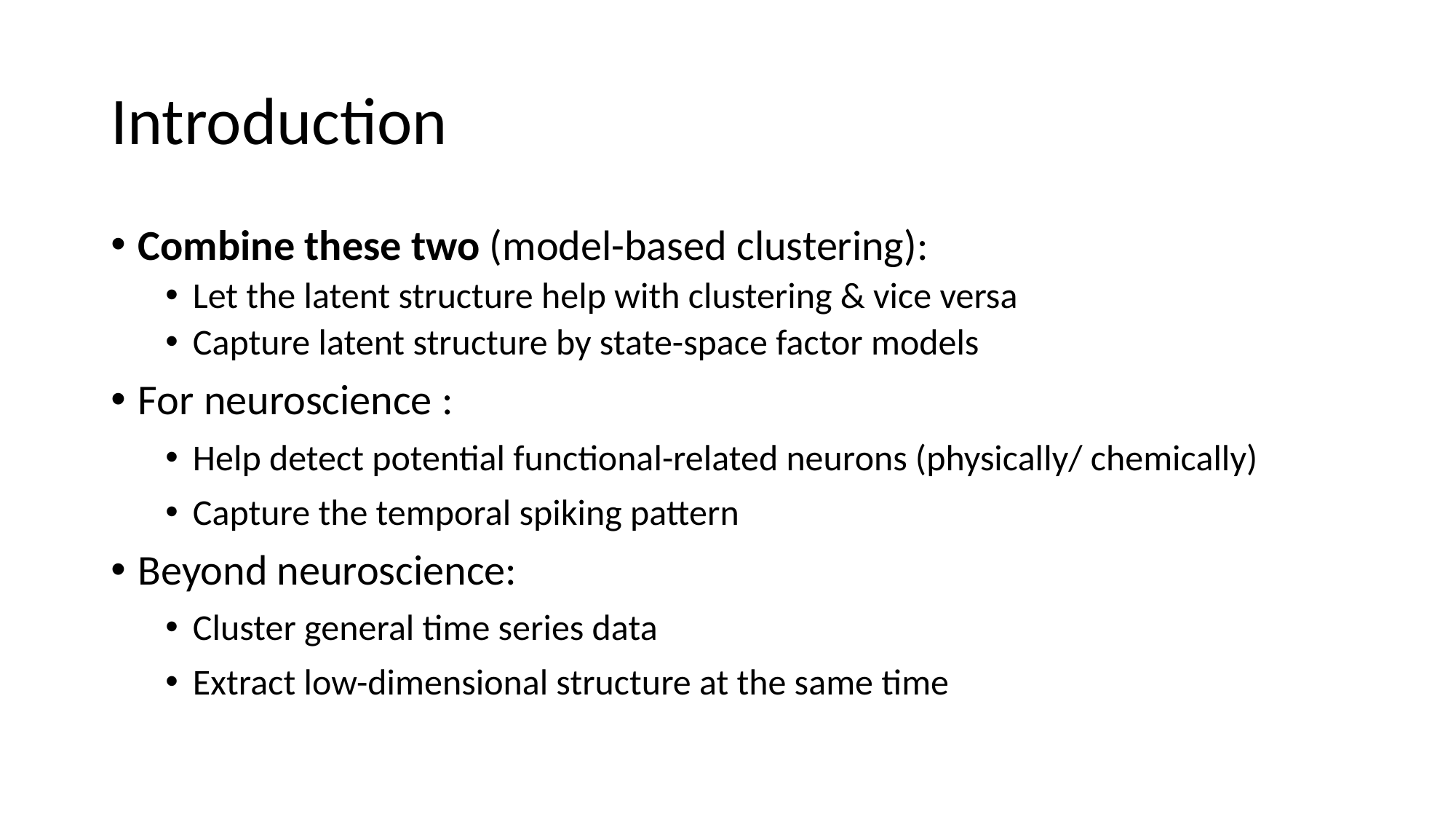

# Introduction
Combine these two (model-based clustering):
Let the latent structure help with clustering & vice versa
Capture latent structure by state-space factor models
For neuroscience :
Help detect potential functional-related neurons (physically/ chemically)
Capture the temporal spiking pattern
Beyond neuroscience:
Cluster general time series data
Extract low-dimensional structure at the same time